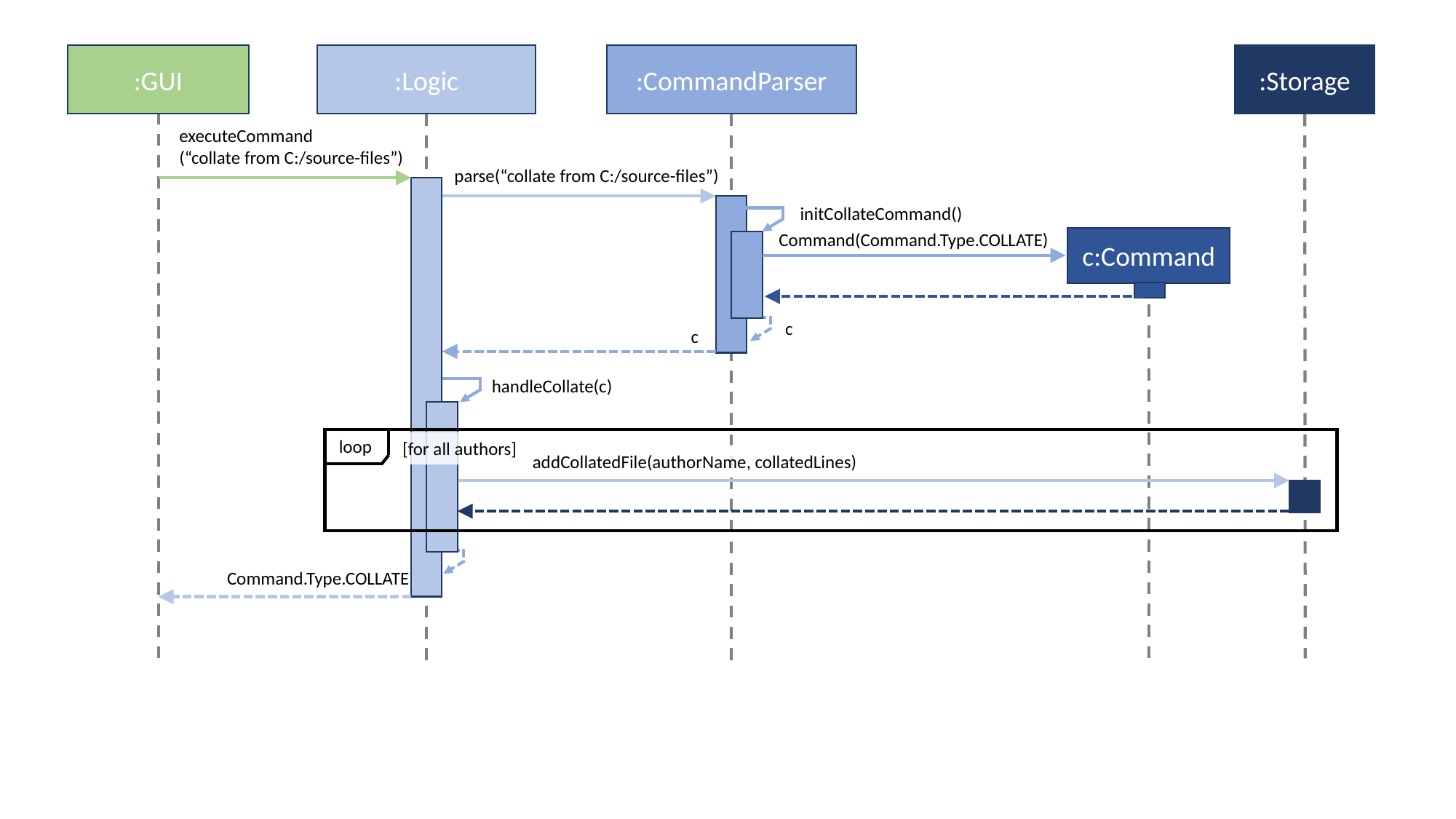

:GUI
:Logic
:CommandParser
:Storage
executeCommand
(“collate from C:/source-files”)
parse(“collate from C:/source-files”)

initCollateCommand()
Command(Command.Type.COLLATE)
c:Command

c
c
handleCollate(c)

loop
[for all authors]
addCollatedFile(authorName, collatedLines)

Command.Type.COLLATE